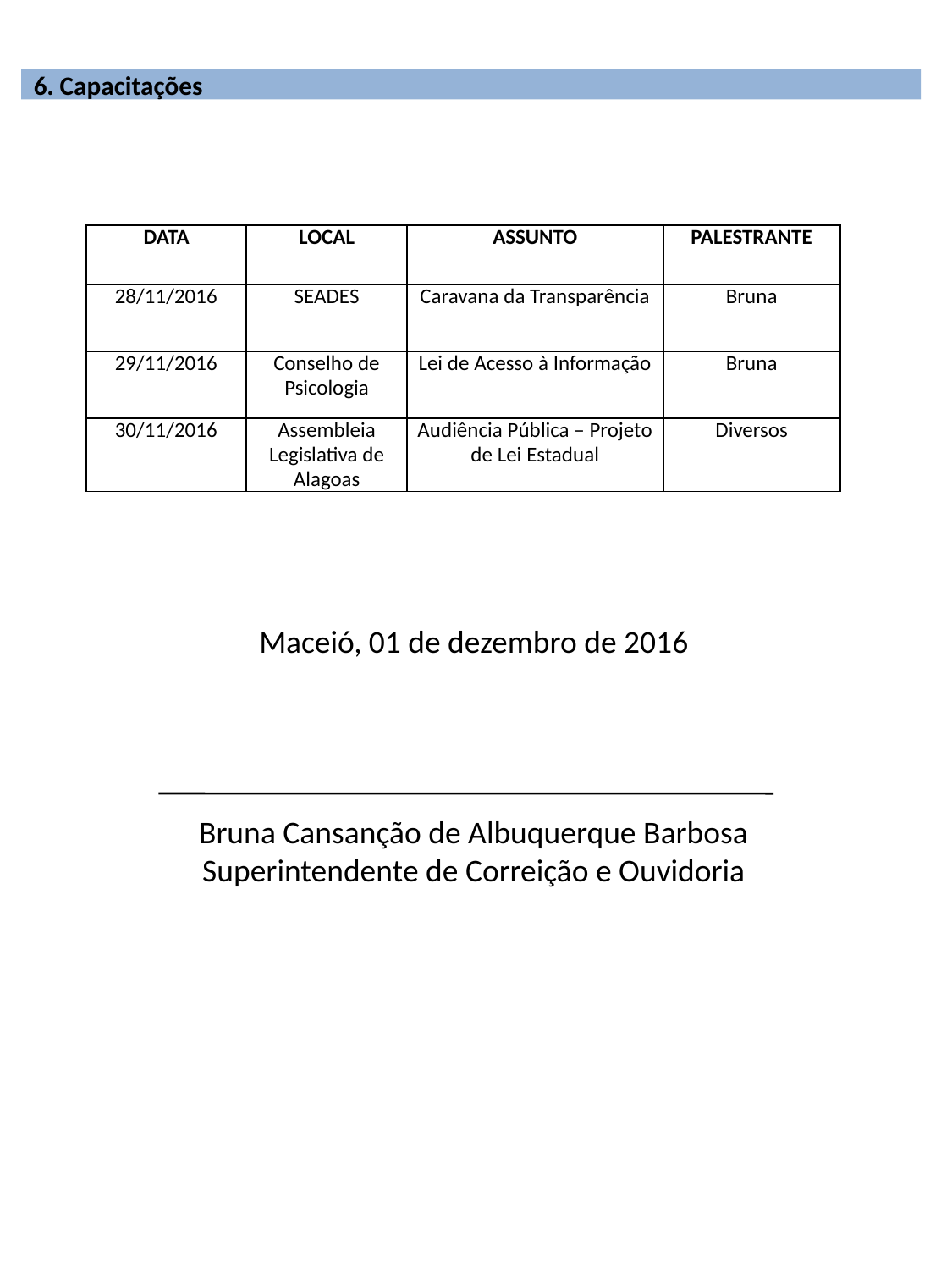

6. Capacitações
| DATA | LOCAL | ASSUNTO | PALESTRANTE |
| --- | --- | --- | --- |
| 28/11/2016 | SEADES | Caravana da Transparência | Bruna |
| 29/11/2016 | Conselho de Psicologia | Lei de Acesso à Informação | Bruna |
| 30/11/2016 | Assembleia Legislativa de Alagoas | Audiência Pública – Projeto de Lei Estadual | Diversos |
Maceió, 01 de dezembro de 2016

Bruna Cansanção de Albuquerque Barbosa
Superintendente de Correição e Ouvidoria